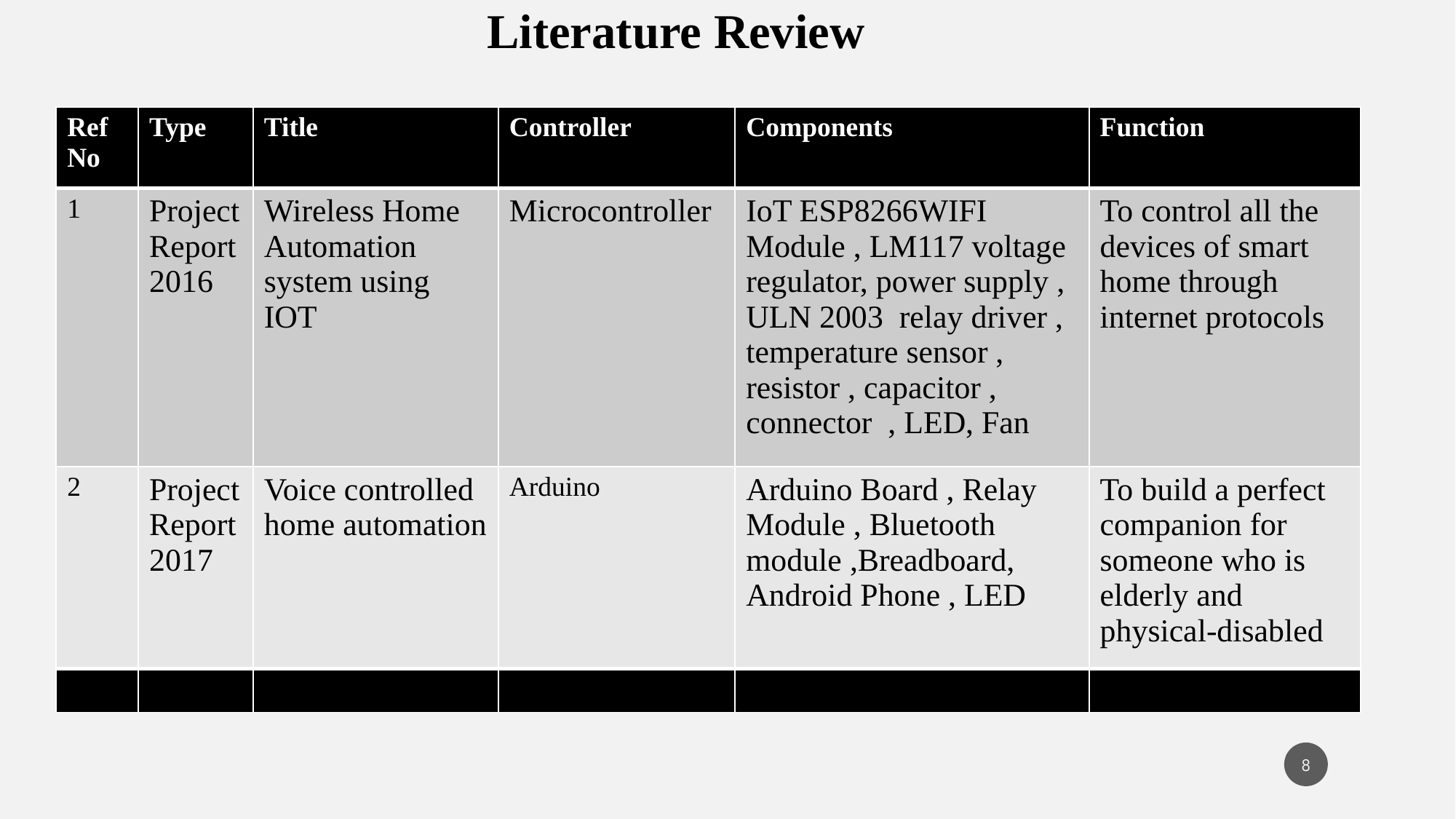

Literature Review
| Ref No | Type | Title | Controller | Components | Function |
| --- | --- | --- | --- | --- | --- |
| 1 | Project Report 2016 | Wireless Home Automation system using IOT | Microcontroller | IoT ESP8266WIFI Module , LM117 voltage regulator, power supply , ULN 2003 relay driver , temperature sensor , resistor , capacitor , connector , LED, Fan | To control all the devices of smart home through internet protocols |
| 2 | Project Report 2017 | Voice controlled home automation | Arduino | Arduino Board , Relay Module , Bluetooth module ,Breadboard, Android Phone , LED | To build a perfect companion for someone who is elderly and physical-disabled |
|  |  |  |  |  |  |

8